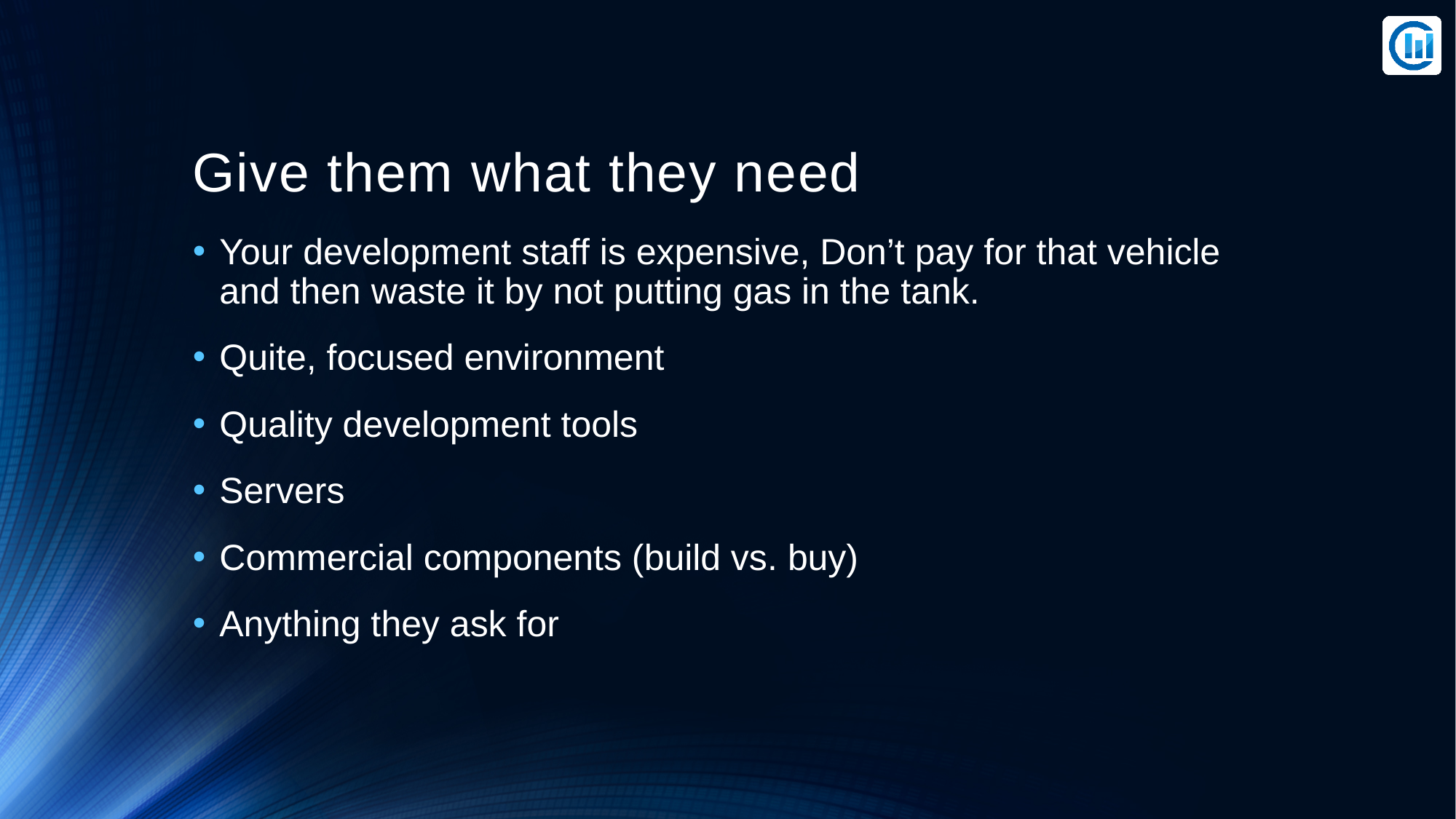

# Give them what they need
Your development staff is expensive, Don’t pay for that vehicle and then waste it by not putting gas in the tank.
Quite, focused environment
Quality development tools
Servers
Commercial components (build vs. buy)
Anything they ask for